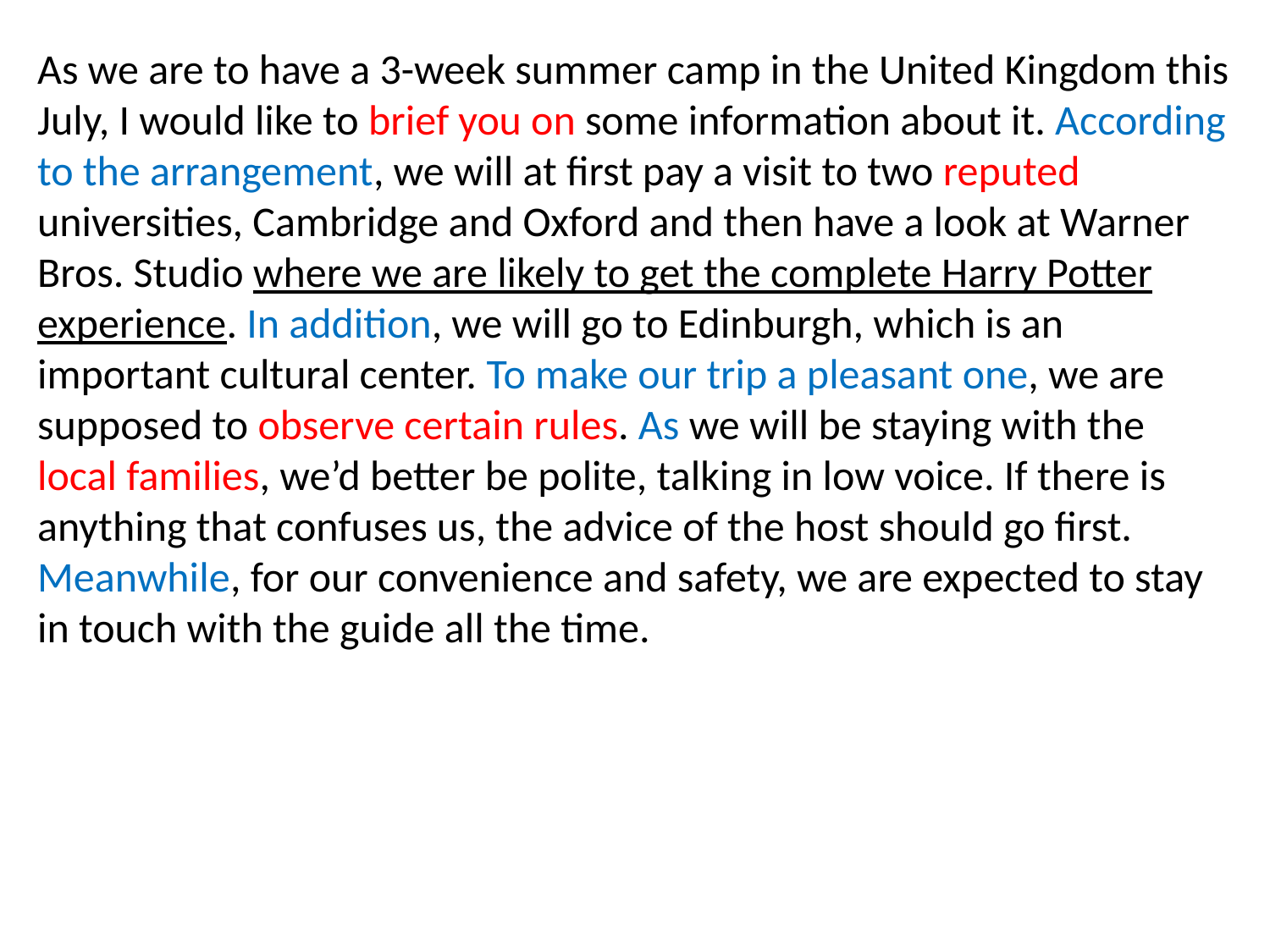

As we are to have a 3-week summer camp in the United Kingdom this July, I would like to brief you on some information about it. According to the arrangement, we will at first pay a visit to two reputed universities, Cambridge and Oxford and then have a look at Warner Bros. Studio where we are likely to get the complete Harry Potter experience. In addition, we will go to Edinburgh, which is an important cultural center. To make our trip a pleasant one, we are supposed to observe certain rules. As we will be staying with the local families, we’d better be polite, talking in low voice. If there is anything that confuses us, the advice of the host should go first. Meanwhile, for our convenience and safety, we are expected to stay in touch with the guide all the time.